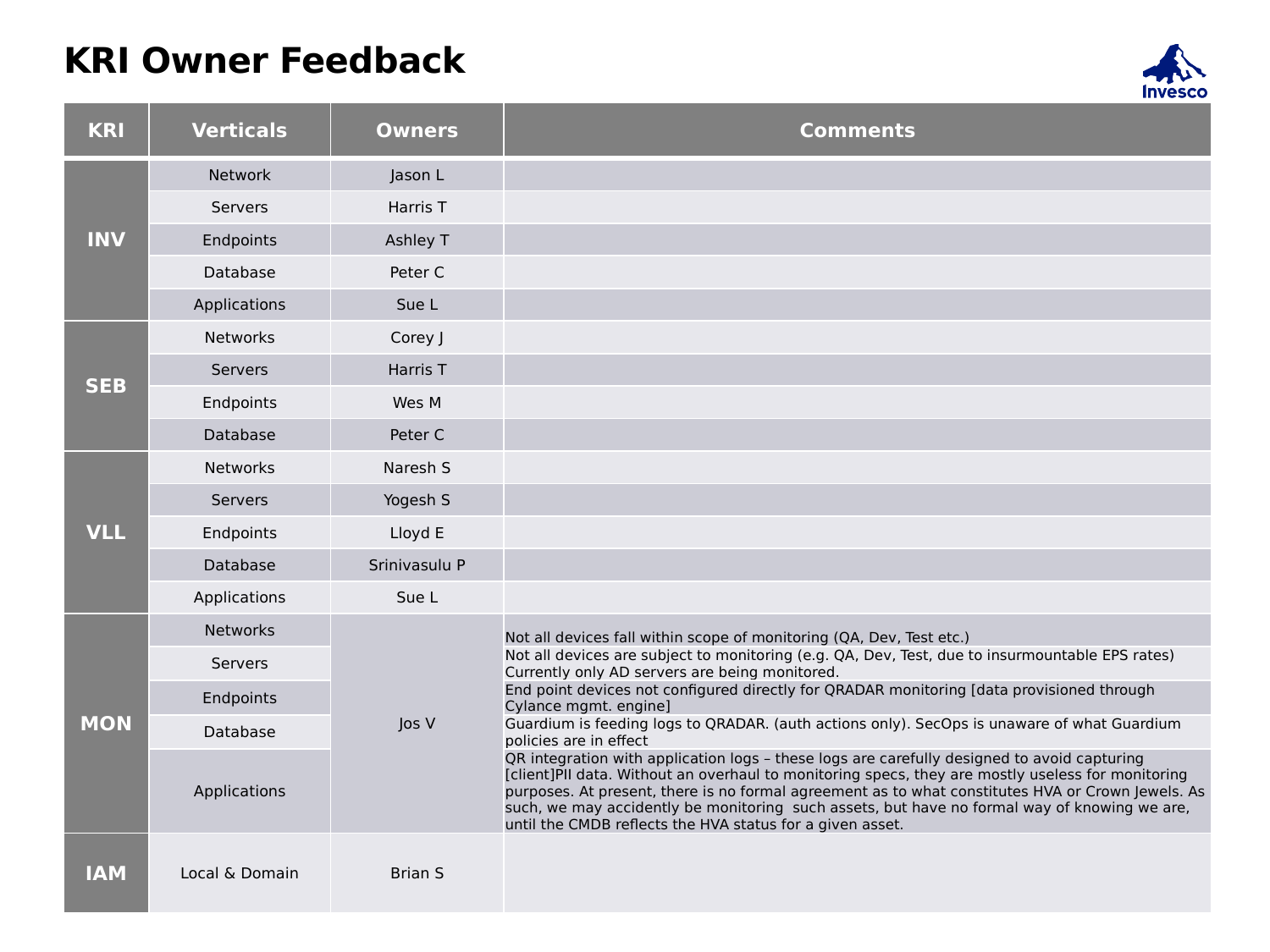

# KRI Owner Feedback
| KRI | Verticals | Owners | Comments |
| --- | --- | --- | --- |
| INV | Network | Jason L |  |
|  | Servers | Harris T |  |
|  | Endpoints | Ashley T |  |
|  | Database | Peter C |  |
|  | Applications | Sue L |  |
| SEB | Networks | Corey J |  |
|  | Servers | Harris T |  |
|  | Endpoints | Wes M |  |
|  | Database | Peter C |  |
| VLL | Networks | Naresh S |  |
|  | Servers | Yogesh S |  |
|  | Endpoints | Lloyd E |  |
|  | Database | Srinivasulu P |  |
|  | Applications | Sue L |  |
| MON | Networks | Jos V | Not all devices fall within scope of monitoring (QA, Dev, Test etc.) |
|  | Servers |  | Not all devices are subject to monitoring (e.g. QA, Dev, Test, due to insurmountable EPS rates) Currently only AD servers are being monitored. |
|  | Endpoints |  | End point devices not configured directly for QRADAR monitoring [data provisioned through Cylance mgmt. engine] |
|  | Database |  | Guardium is feeding logs to QRADAR. (auth actions only). SecOps is unaware of what Guardium policies are in effect |
|  | Applications |  | QR integration with application logs – these logs are carefully designed to avoid capturing [client]PII data. Without an overhaul to monitoring specs, they are mostly useless for monitoring purposes. At present, there is no formal agreement as to what constitutes HVA or Crown Jewels. As such, we may accidently be monitoring  such assets, but have no formal way of knowing we are, until the CMDB reflects the HVA status for a given asset. |
| IAM | Local & Domain | Brian S |  |